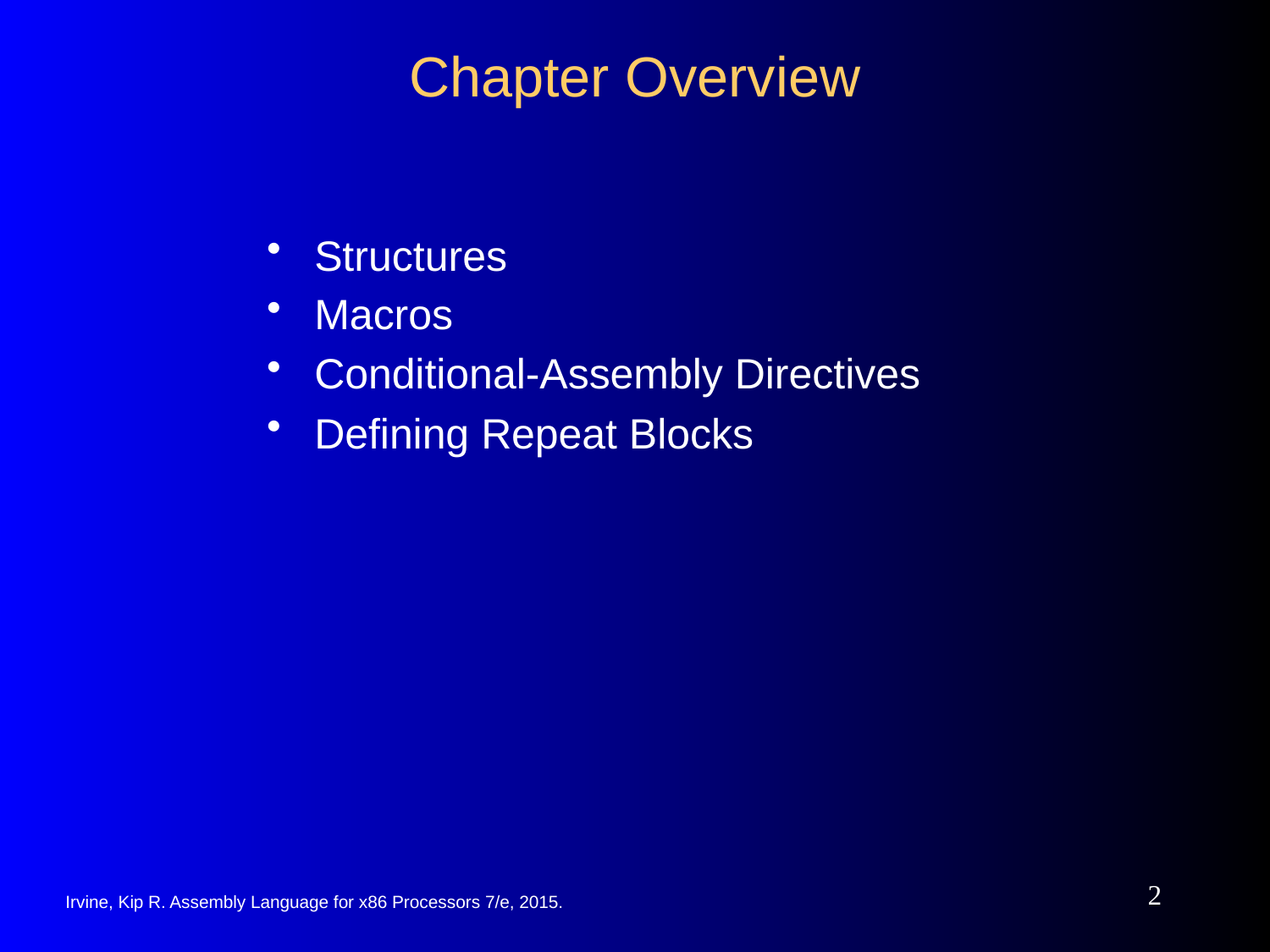

# Chapter Overview
Structures
Macros
Conditional-Assembly Directives
Defining Repeat Blocks
2
Irvine, Kip R. Assembly Language for x86 Processors 7/e, 2015.